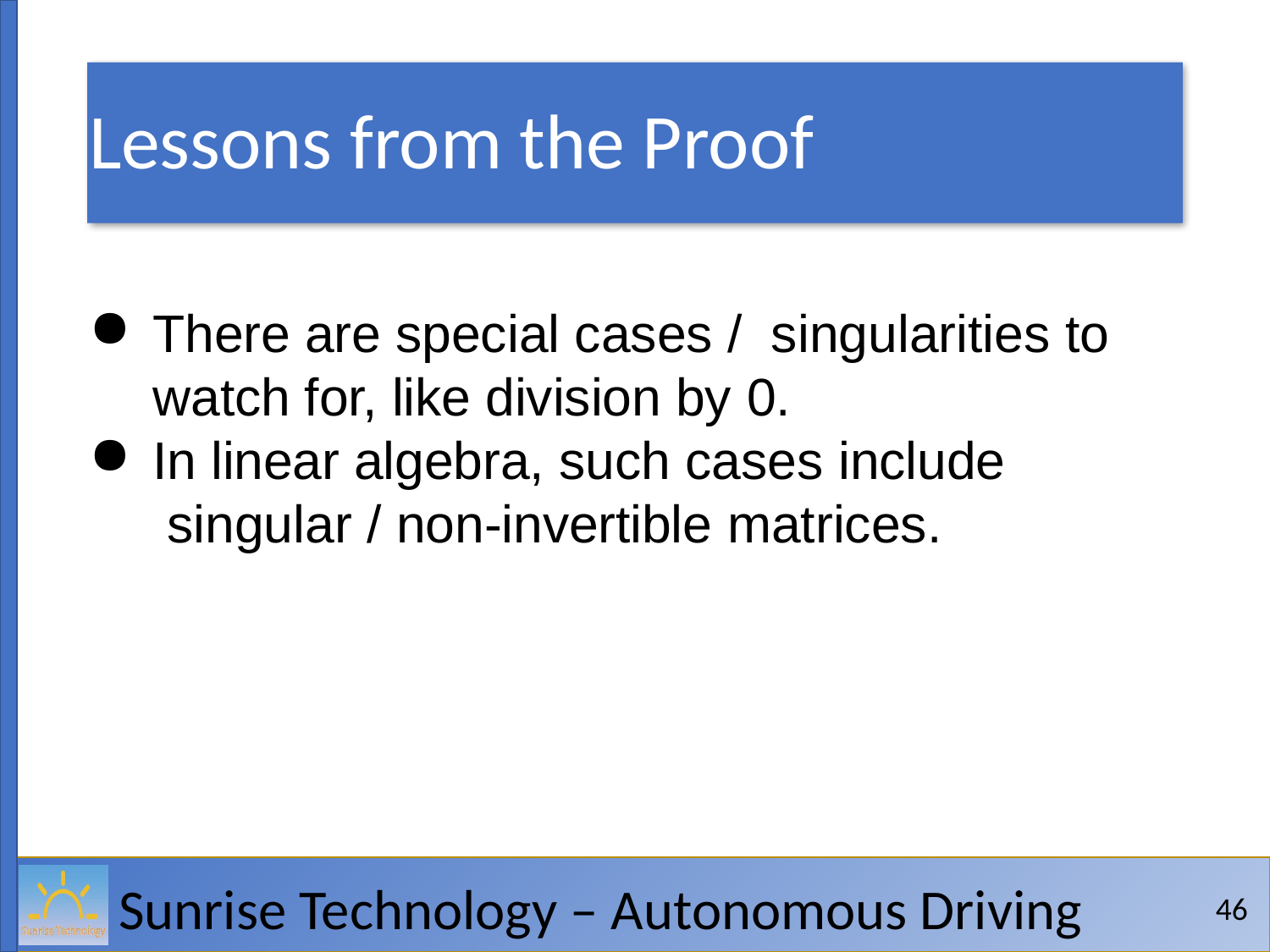

# Lessons from the Proof
There are special cases /  singularities to watch for, like division by 0.
In linear algebra, such cases include  singular / non-invertible matrices.